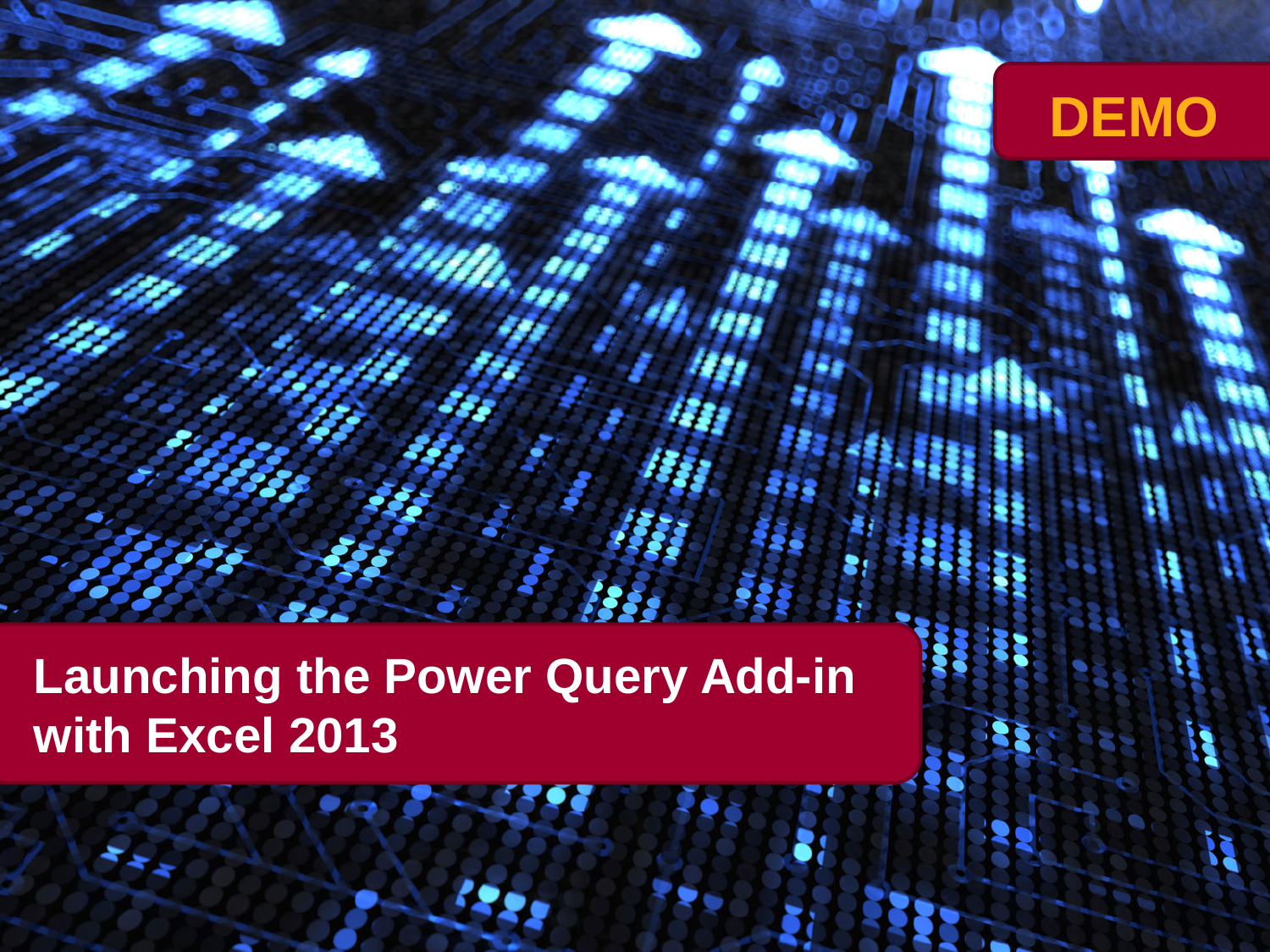

# Launching the Power Query Add-in with Excel 2013